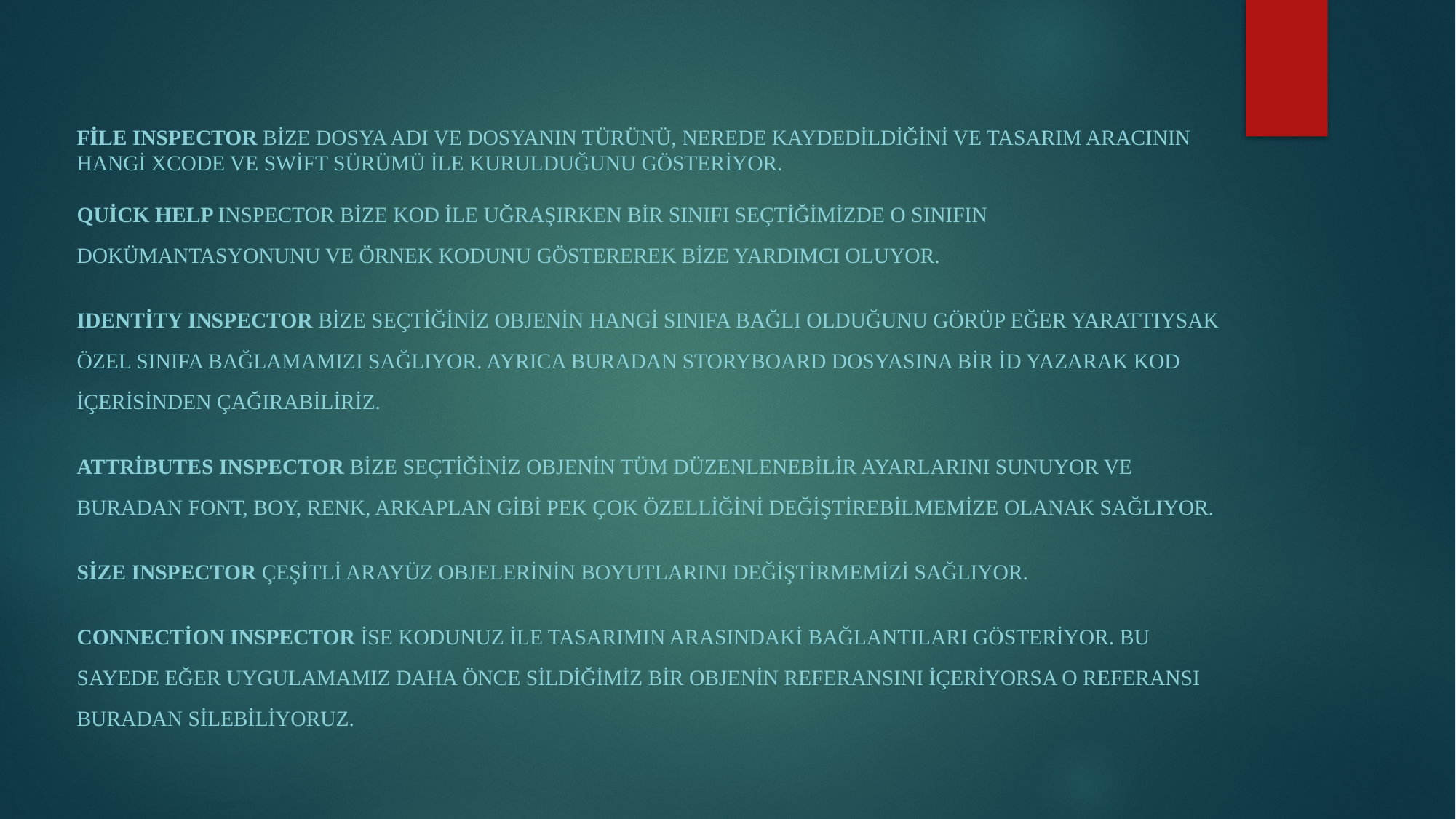

File Inspector bize dosya adı ve dosyanın türünü, nerede kaydedildiğini ve tasarım aracının hangi Xcode ve Swift sürümü ile kurulduğunu gösteriyor.
Quick Help Inspector bize kod ile uğraşırken bir sınıfı seçtiğimizde o sınıfın dokümantasyonunu ve örnek kodunu göstererek bize yardımcı oluyor.
Identity Inspector bize seçtiğiniz objenin hangi sınıfa bağlı olduğunu görüp eğer yarattıysak özel sınıfa bağlamamızı sağlıyor. Ayrıca buradan Storyboard dosyasına bir id yazarak kod içerisinden çağırabiliriz.
Attributes Inspector bize seçtiğiniz objenin tüm düzenlenebilir ayarlarını sunuyor ve buradan font, boy, renk, arkaplan gibi pek çok özelliğini değiştirebilmemize olanak sağlıyor.
Size Inspector çeşitli arayüz objelerinin boyutlarını değiştirmemizi sağlıyor.
Connection Inspector ise kodunuz ile tasarımın arasındaki bağlantıları gösteriyor. Bu sayede eğer uygulamamız daha önce sildiğimiz bir objenin referansını içeriyorsa o referansı buradan silebiliyoruz.